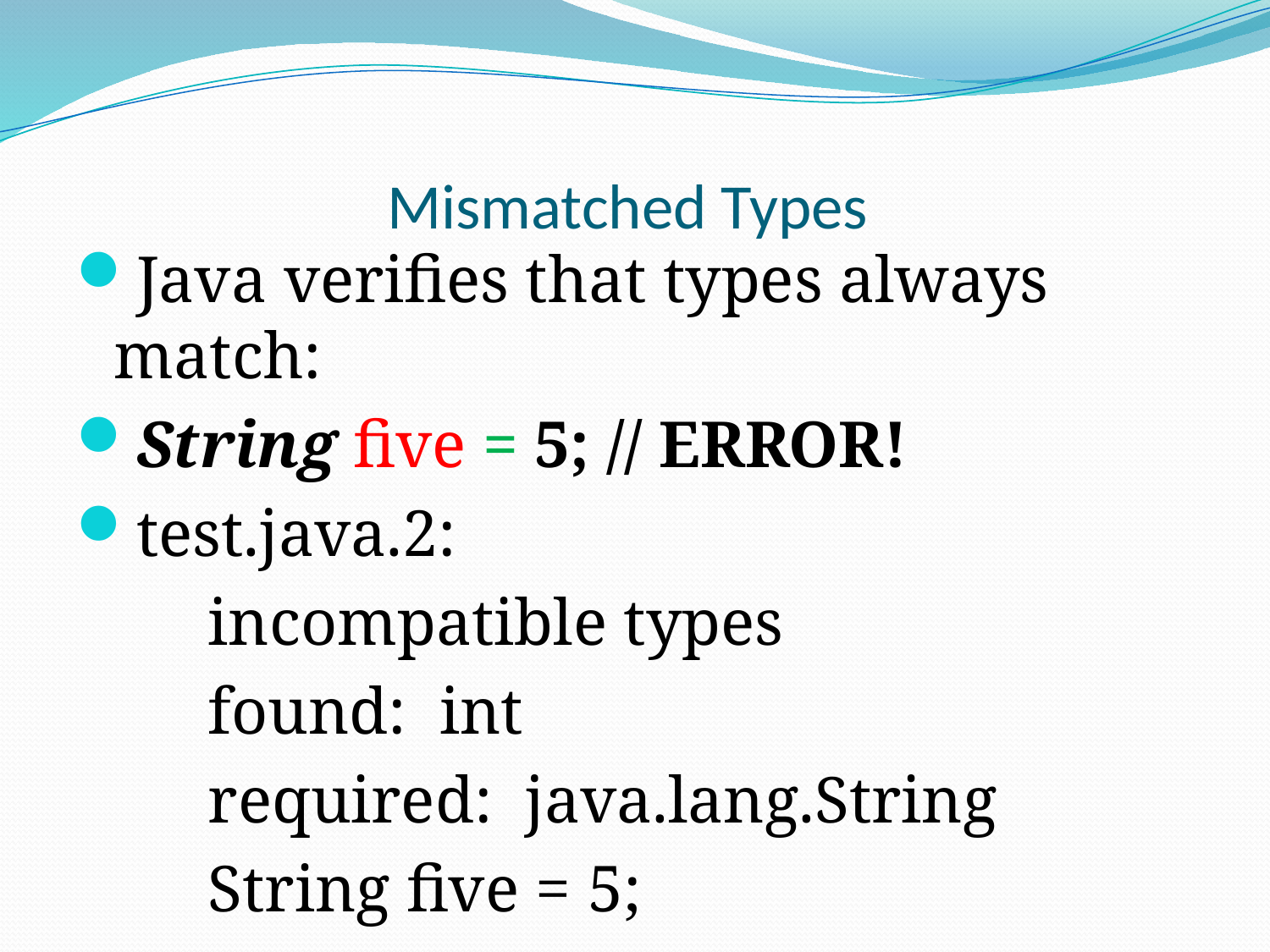

# Mismatched Types
Java verifies that types always match:
String five = 5; // ERROR!
test.java.2:
        incompatible types
        found:  int
        required:  java.lang.String
        String five = 5;